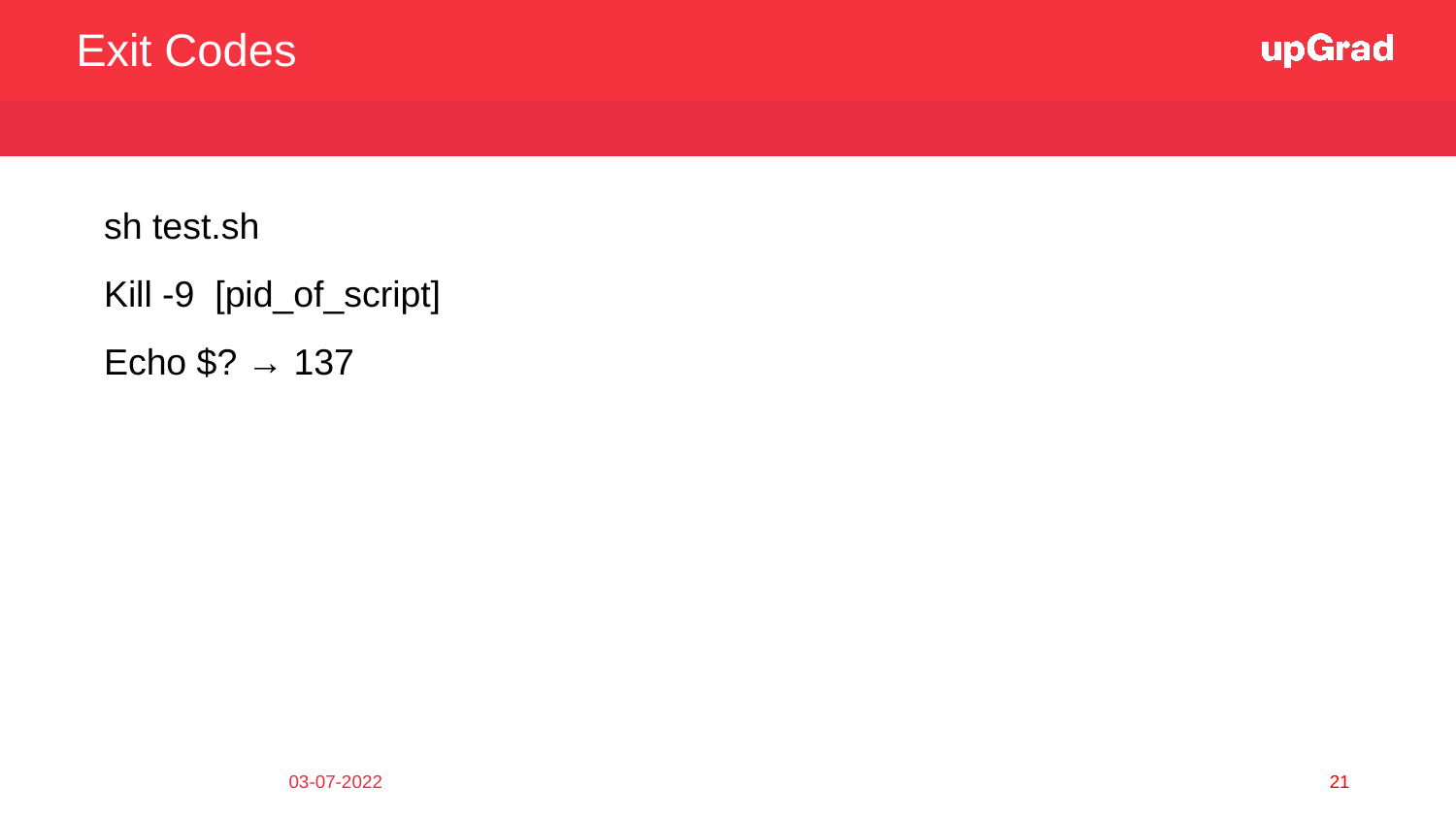

Exit Codes

sh test.sh
Kill -9  [pid_of_script]
Echo $? → 137
21
03-07-2022